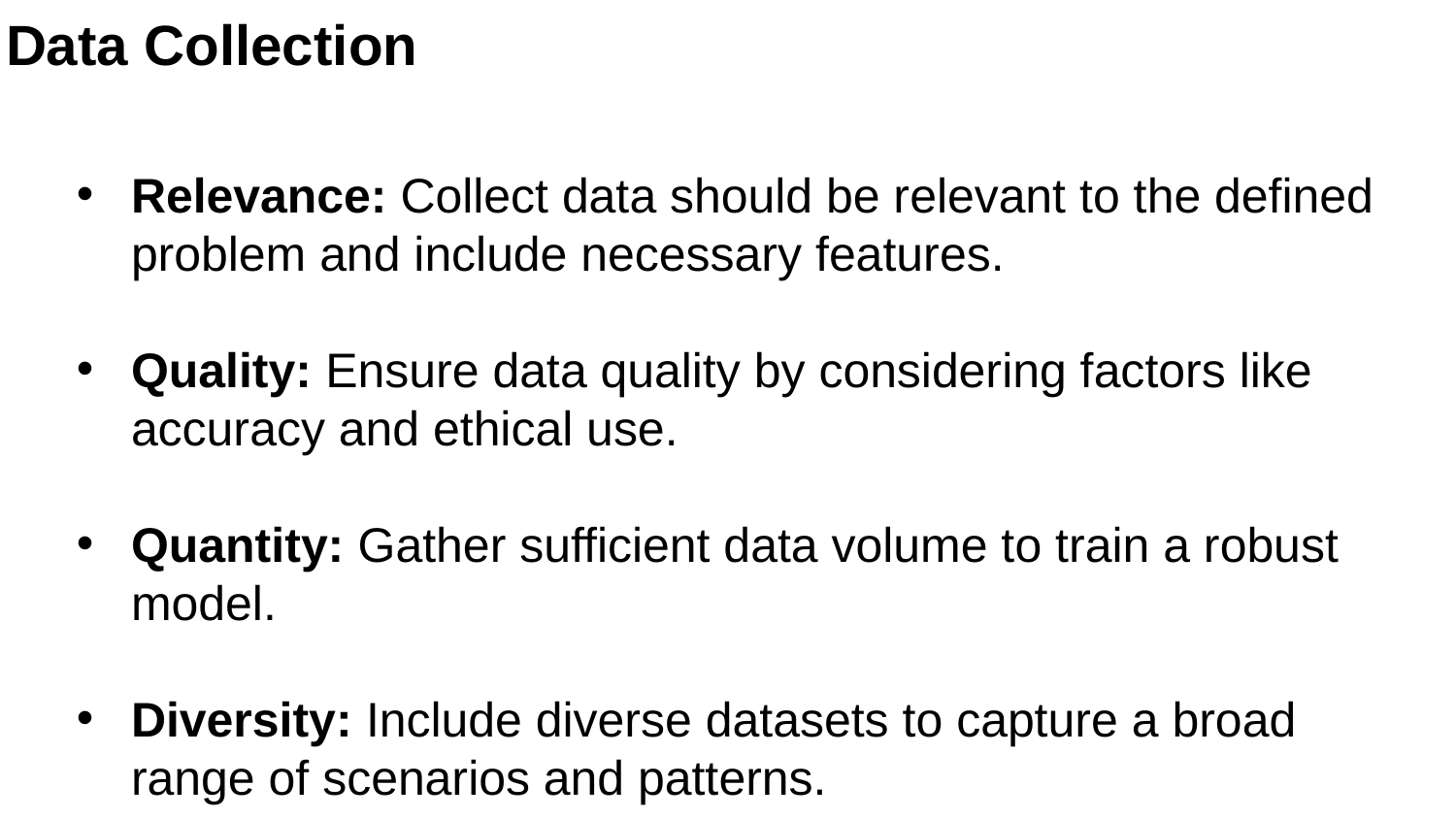

# Data Collection
Relevance: Collect data should be relevant to the defined problem and include necessary features.

Quality: Ensure data quality by considering factors like accuracy and ethical use.

Quantity: Gather sufficient data volume to train a robust model.

Diversity: Include diverse datasets to capture a broad range of scenarios and patterns.